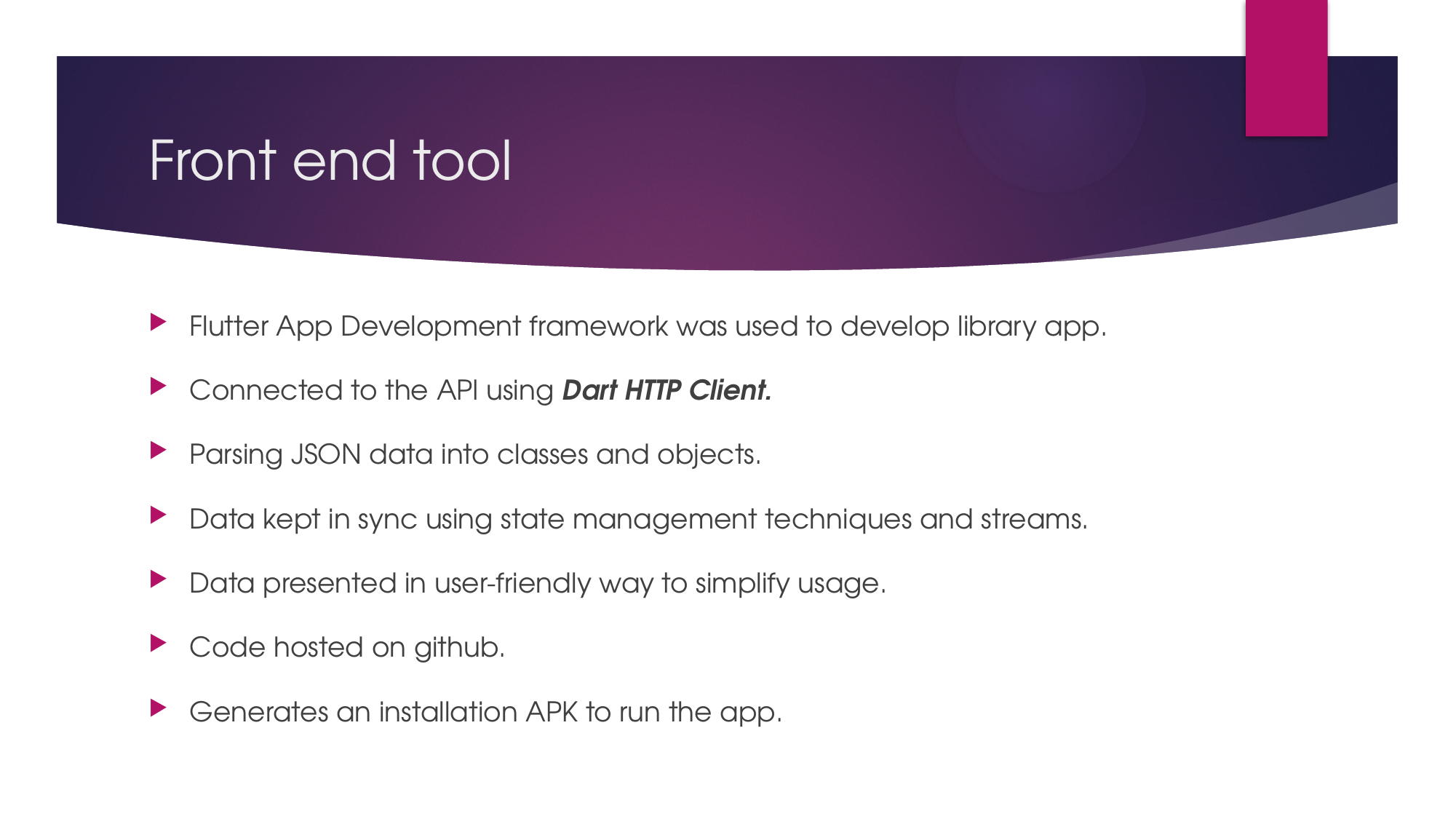

# Front end tool
Flutter App Development framework was used to develop library app.
Connected to the API using Dart HTTP Client.
Parsing JSON data into classes and objects.
Data kept in sync using state management techniques and streams.
Data presented in user-friendly way to simplify usage.
Code hosted on github.
Generates an installation APK to run the app.